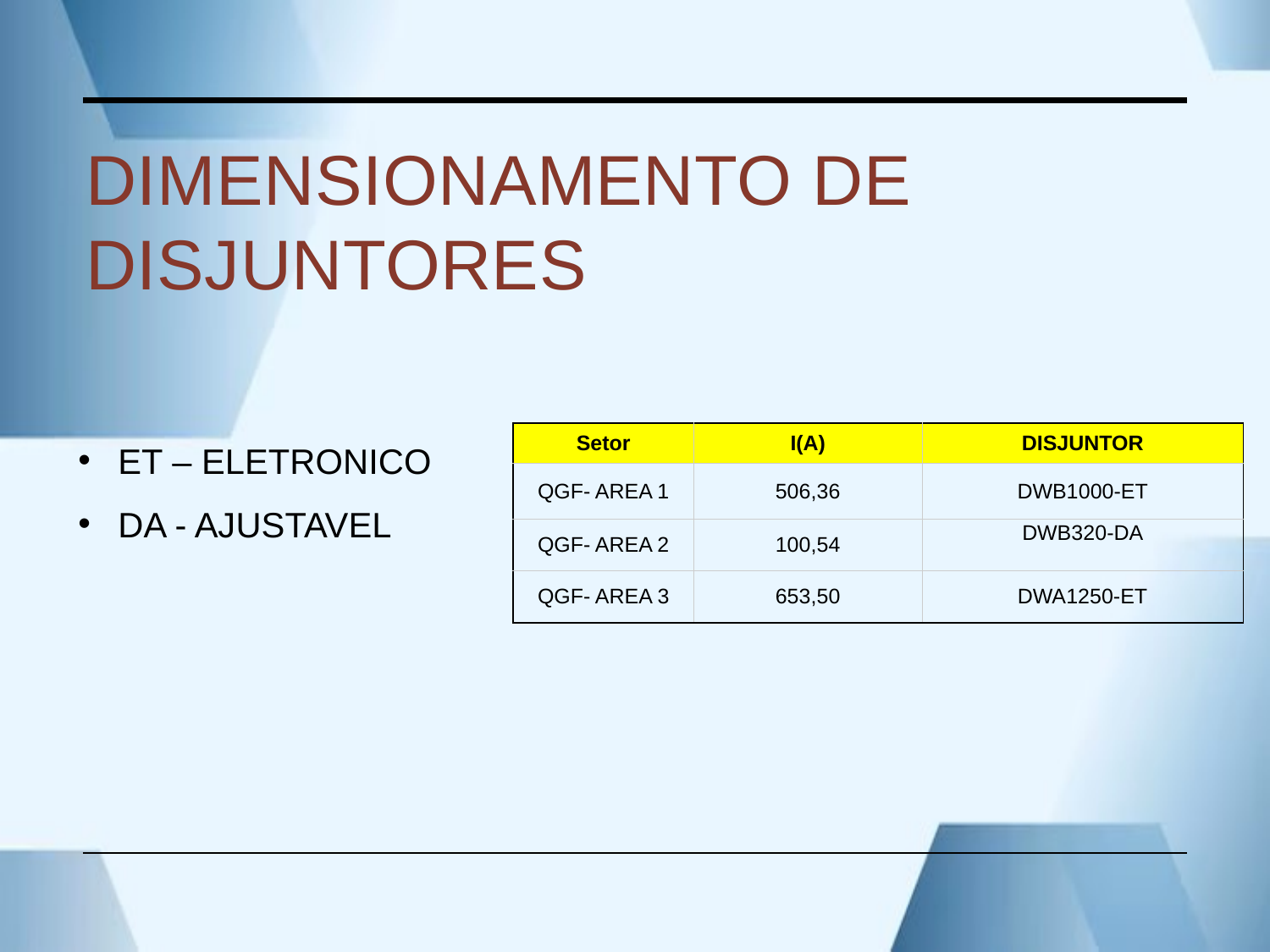

# Dimensionamento de Disjuntores
ET – ELETRONICO
DA - AJUSTAVEL

| Setor | I(A) | DISJUNTOR |
| --- | --- | --- |
| QGF- AREA 1 | 506,36 | DWB1000-ET |
| QGF- AREA 2 | 100,54 | DWB320-DA |
| QGF- AREA 3 | 653,50 | DWA1250-ET |